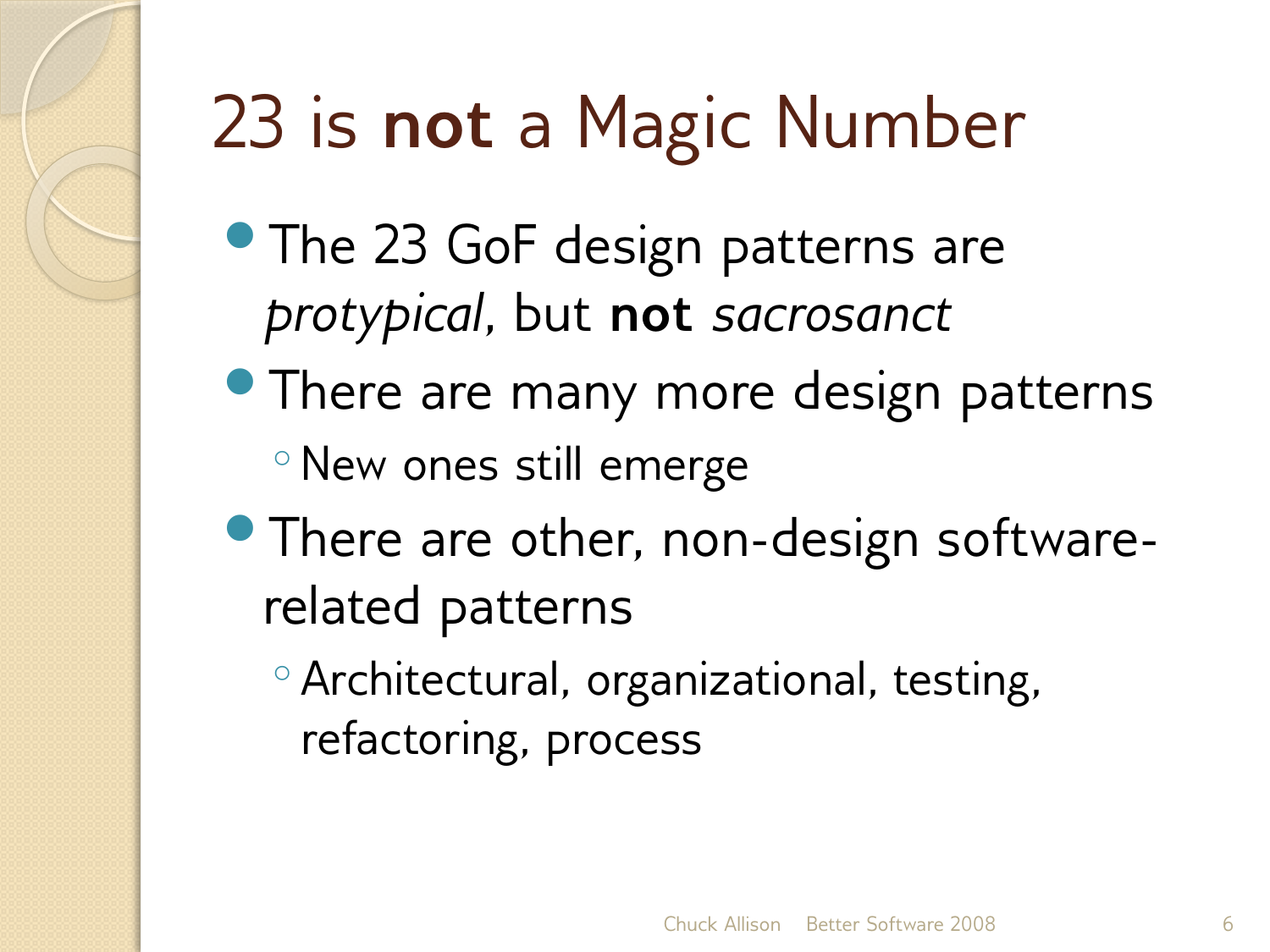

# 23 is not a Magic Number
The 23 GoF design patterns are protypical, but not sacrosanct
There are many more design patterns
New ones still emerge
There are other, non-design software-related patterns
Architectural, organizational, testing, refactoring, process
Chuck Allison
Better Software 2008
6